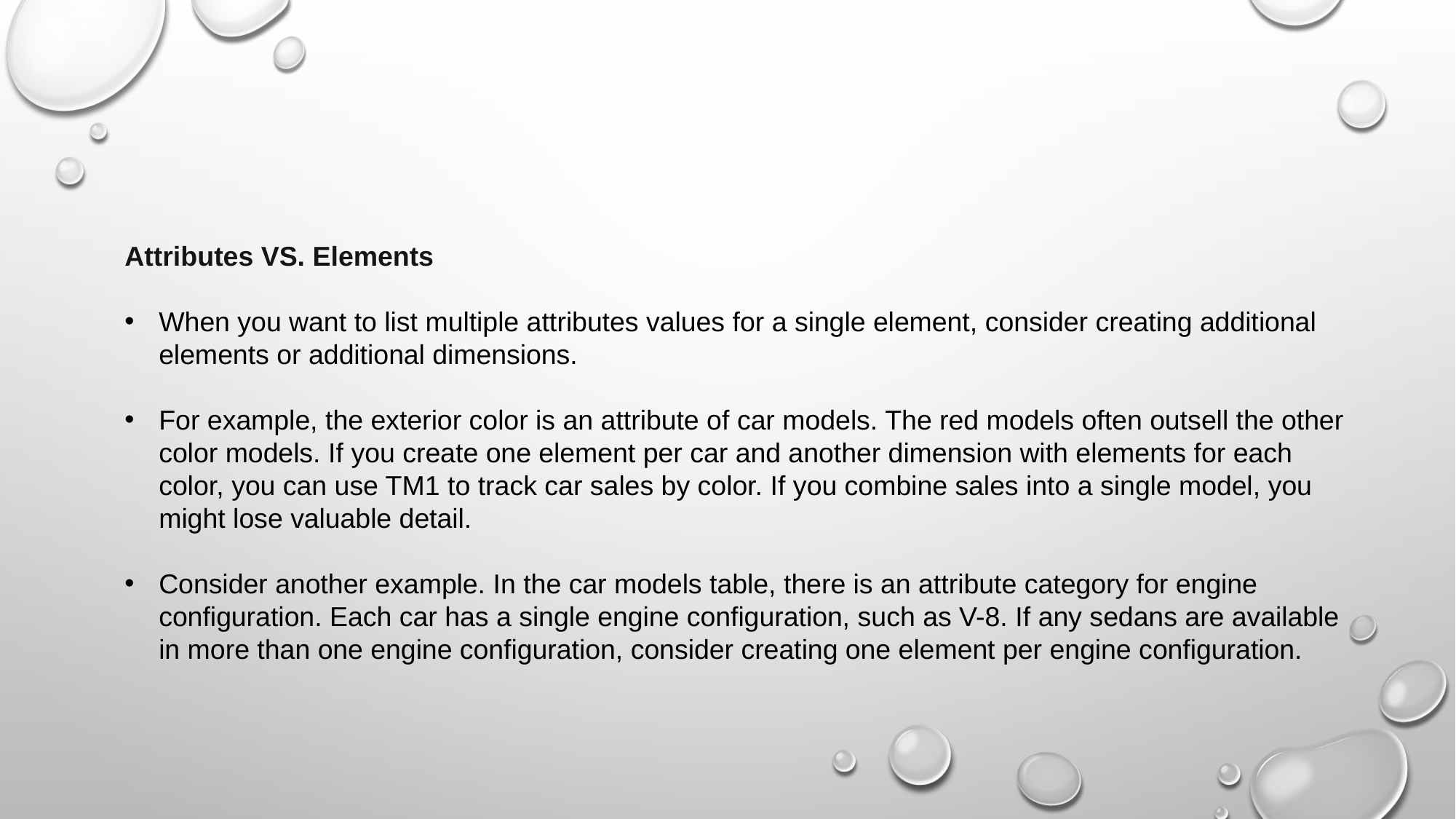

Attributes VS. Elements

When you want to list multiple attributes values for a single element, consider creating additional elements or additional dimensions.

For example, the exterior color is an attribute of car models. The red models often outsell the other color models. If you create one element per car and another dimension with elements for each color, you can use TM1 to track car sales by color. If you combine sales into a single model, you might lose valuable detail.

Consider another example. In the car models table, there is an attribute category for engine configuration. Each car has a single engine configuration, such as V-8. If any sedans are available in more than one engine configuration, consider creating one element per engine configuration.